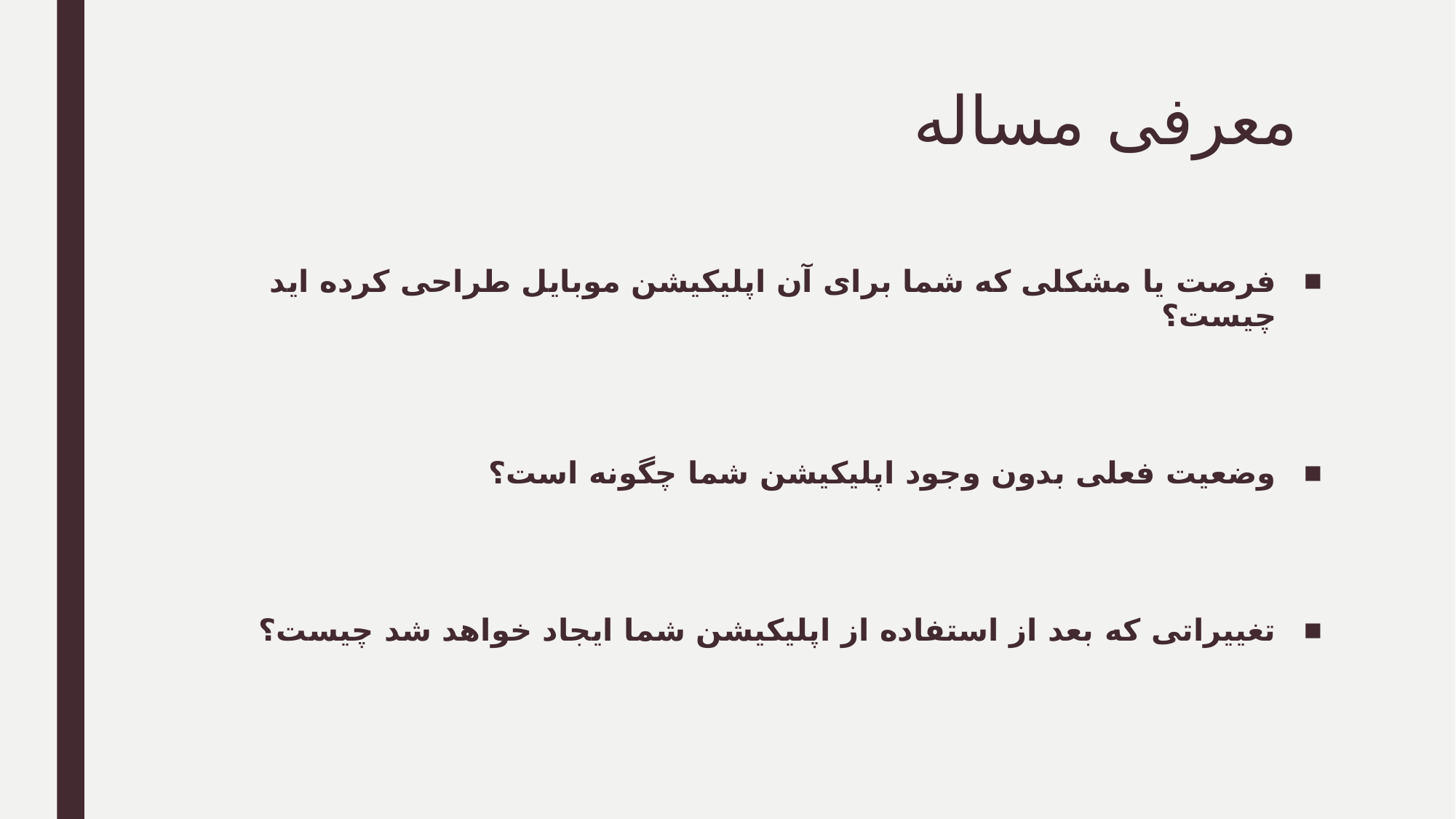

# معرفی مساله
فرصت یا مشکلی که شما برای آن اپلیکیشن موبایل طراحی کرده اید چیست؟

وضعیت فعلی بدون وجود اپلیکیشن شما چگونه است؟

تغییراتی که بعد از استفاده از اپلیکیشن شما ایجاد خواهد شد چیست؟